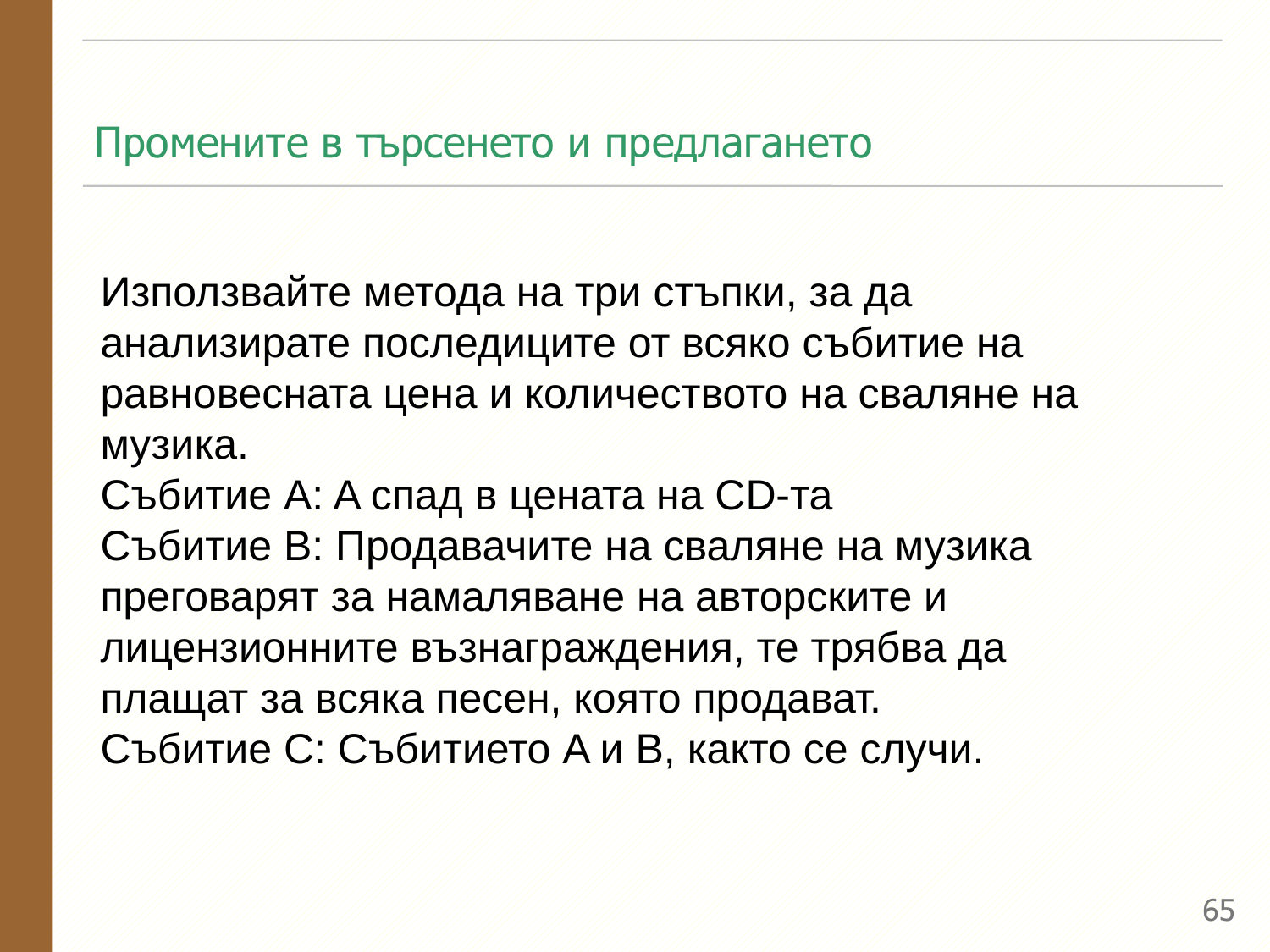

# Промените в търсенето и предлагането

Използвайте метода на три стъпки, за да анализирате последиците от всяко събитие на равновесната цена и количеството на сваляне на музика.
Събитие A: A спад в цената на CD-та
Събитие B: Продавачите на сваляне на музика преговарят за намаляване на авторските и лицензионните възнаграждения, те трябва да плащат за всяка песен, която продават.
Събитие C: Събитието A и B, както се случи.
65